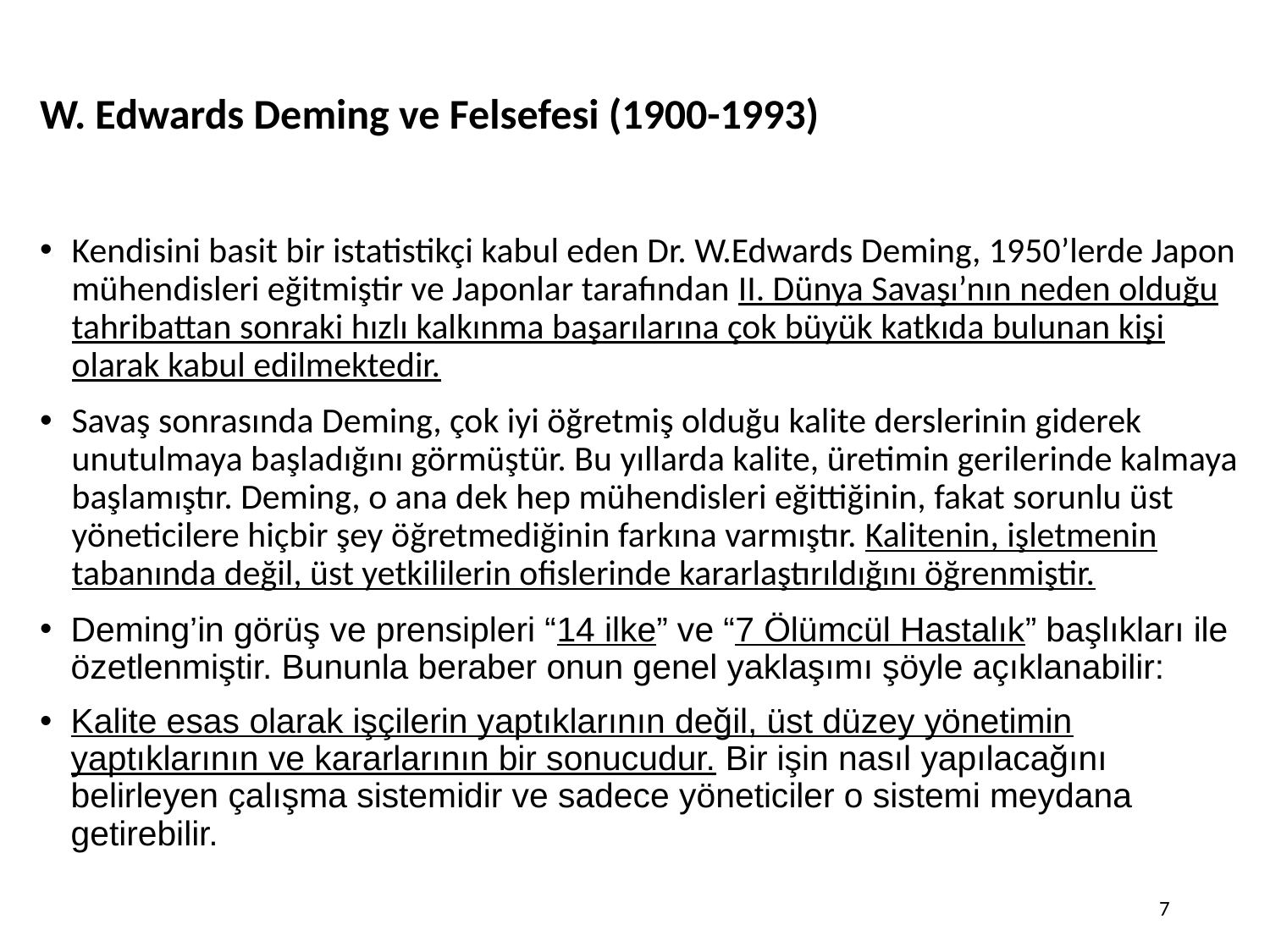

# W. Edwards Deming ve Felsefesi (1900-1993)
Kendisini basit bir istatistikçi kabul eden Dr. W.Edwards Deming, 1950’lerde Japon mühendisleri eğitmiştir ve Japonlar tarafından II. Dünya Savaşı’nın neden olduğu tahribattan sonraki hızlı kalkınma başarılarına çok büyük katkıda bulunan kişi olarak kabul edilmektedir.
Savaş sonrasında Deming, çok iyi öğretmiş olduğu kalite derslerinin giderek unutulmaya başladığını görmüştür. Bu yıllarda kalite, üretimin gerilerinde kalmaya başlamıştır. Deming, o ana dek hep mühendisleri eğittiğinin, fakat sorunlu üst yöneticilere hiçbir şey öğretmediğinin farkına varmıştır. Kalitenin, işletmenin tabanında değil, üst yetkililerin ofislerinde kararlaştırıldığını öğrenmiştir.
Deming’in görüş ve prensipleri “14 ilke” ve “7 Ölümcül Hastalık” başlıkları ile özetlenmiştir. Bununla beraber onun genel yaklaşımı şöyle açıklanabilir:
Kalite esas olarak işçilerin yaptıklarının değil, üst düzey yönetimin yaptıklarının ve kararlarının bir sonucudur. Bir işin nasıl yapılacağını belirleyen çalışma sistemidir ve sadece yöneticiler o sistemi meydana getirebilir.
7